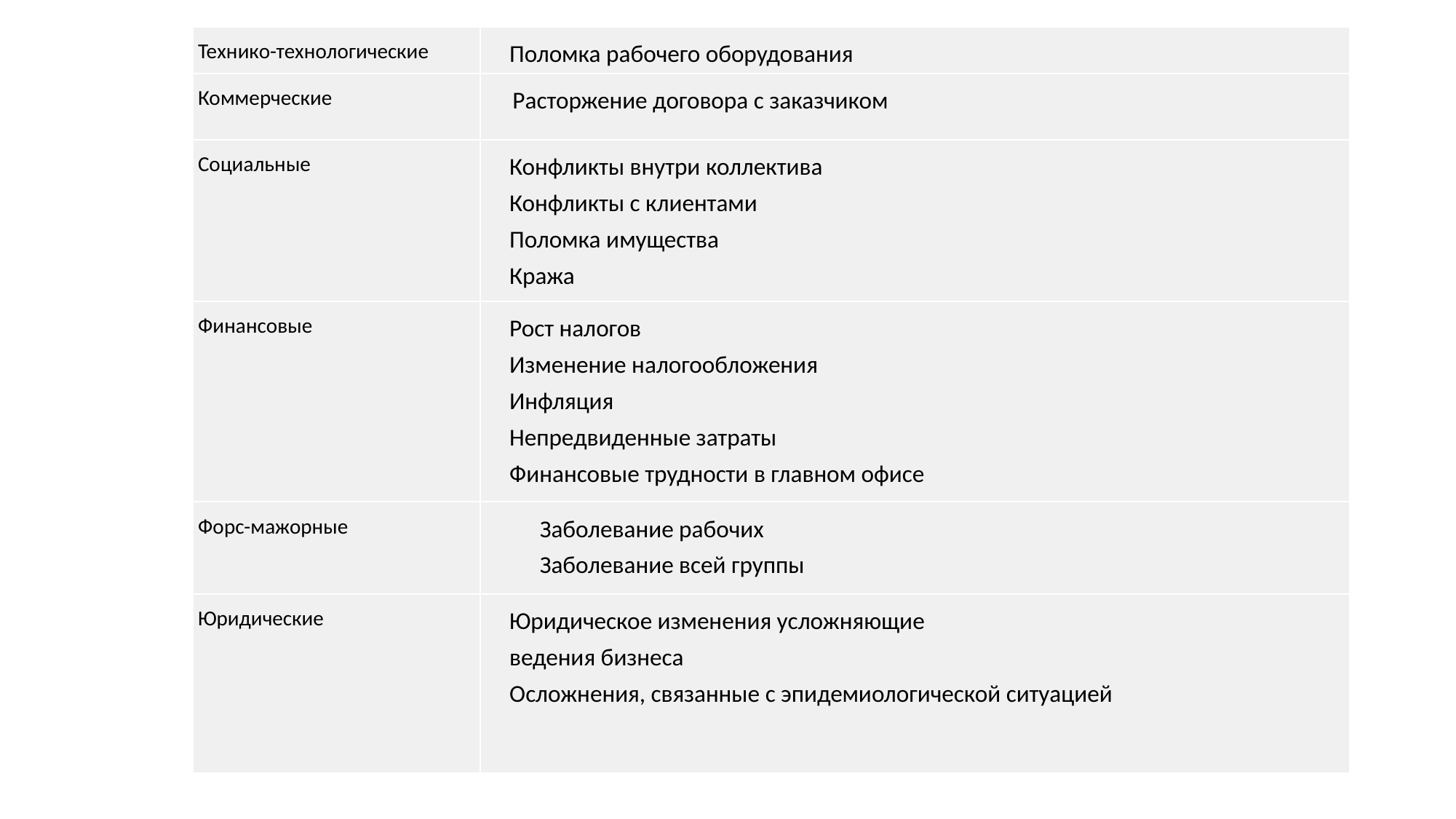

| Технико-технологические | Поломка рабочего оборудования |
| --- | --- |
| Коммерческие | Расторжение договора с заказчиком |
| Социальные | Конфликты внутри коллектива Конфликты с клиентами Поломка имущества Кража |
| Финансовые | Рост налогов Изменение налогообложения Инфляция Непредвиденные затраты Финансовые трудности в главном офисе |
| Форс-мажорные | Заболевание рабочих Заболевание всей группы |
| Юридические | Юридическое изменения усложняющие ведения бизнеса Осложнения, связанные с эпидемиологической ситуацией |